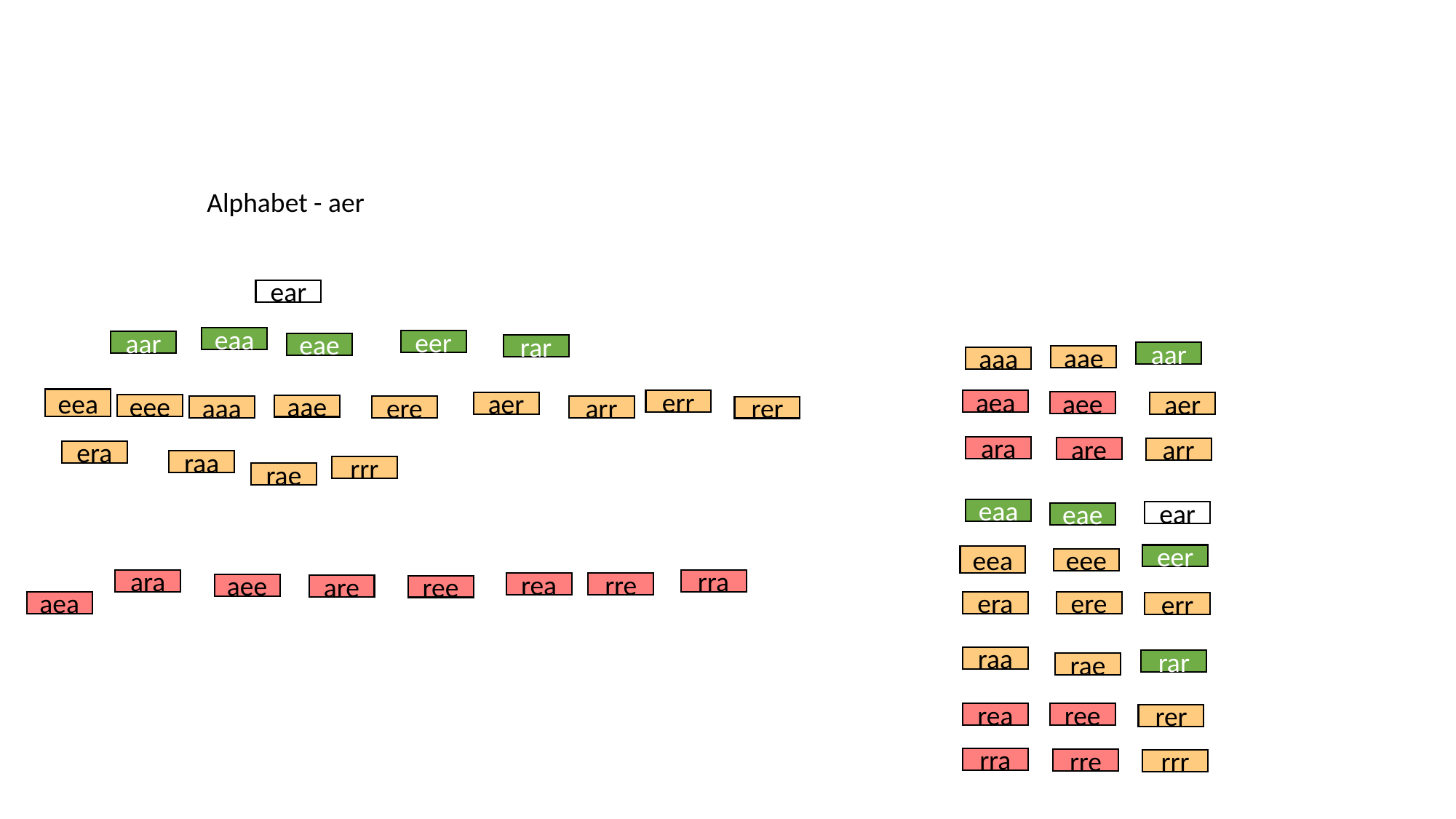

Alphabet - aer
ear
eaa
eer
aar
eae
rar
aar
aae
aaa
eea
err
aea
aee
aer
aer
eee
aae
aaa
ere
arr
rer
ara
are
arr
era
raa
rrr
rae
eaa
ear
eae
eer
eea
eee
ara
rra
rea
rre
aee
are
ree
era
ere
aea
err
raa
rar
rae
rea
ree
rer
rra
rre
rrr